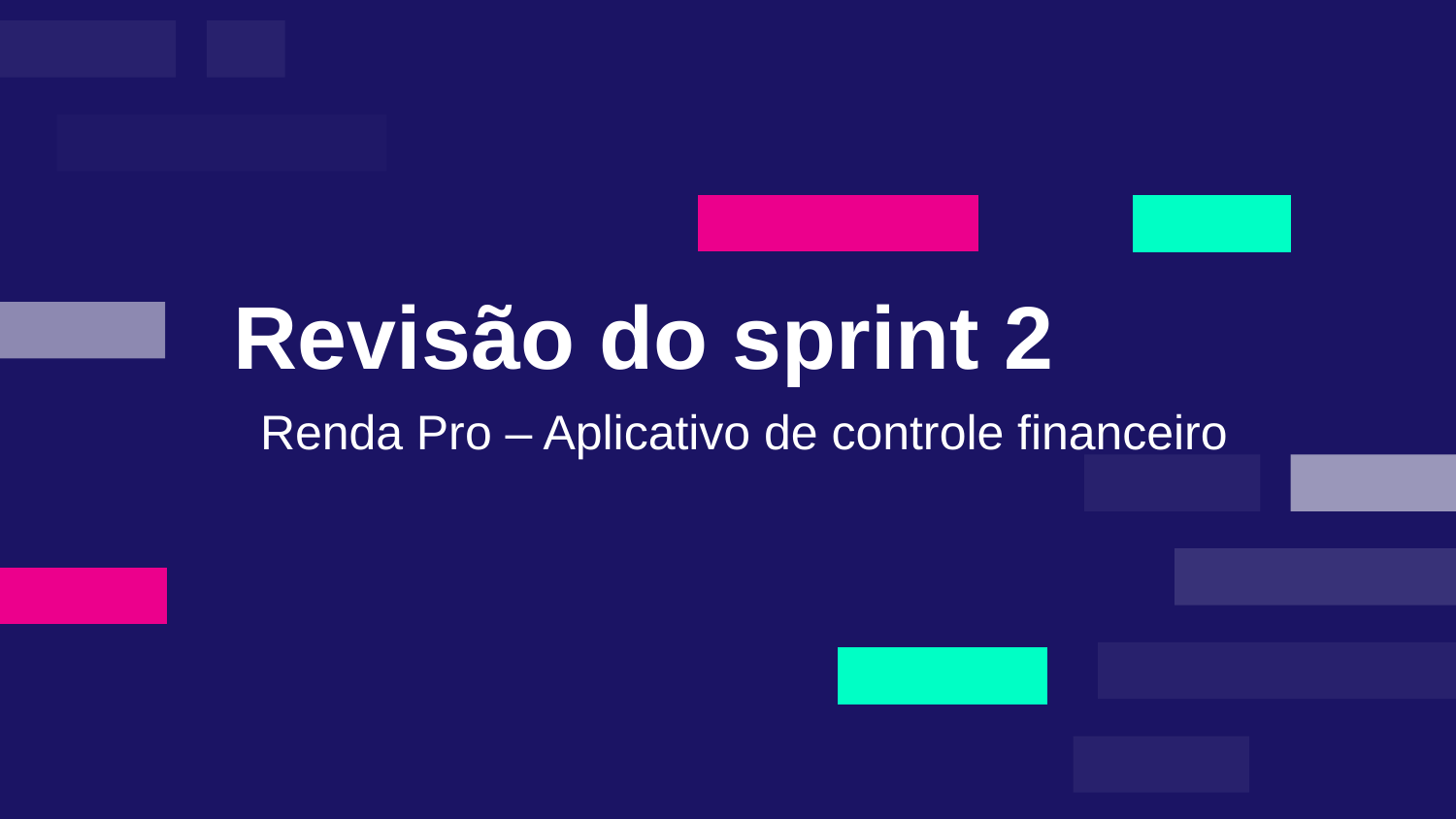

Revisão do sprint 2
Renda Pro – Aplicativo de controle financeiro